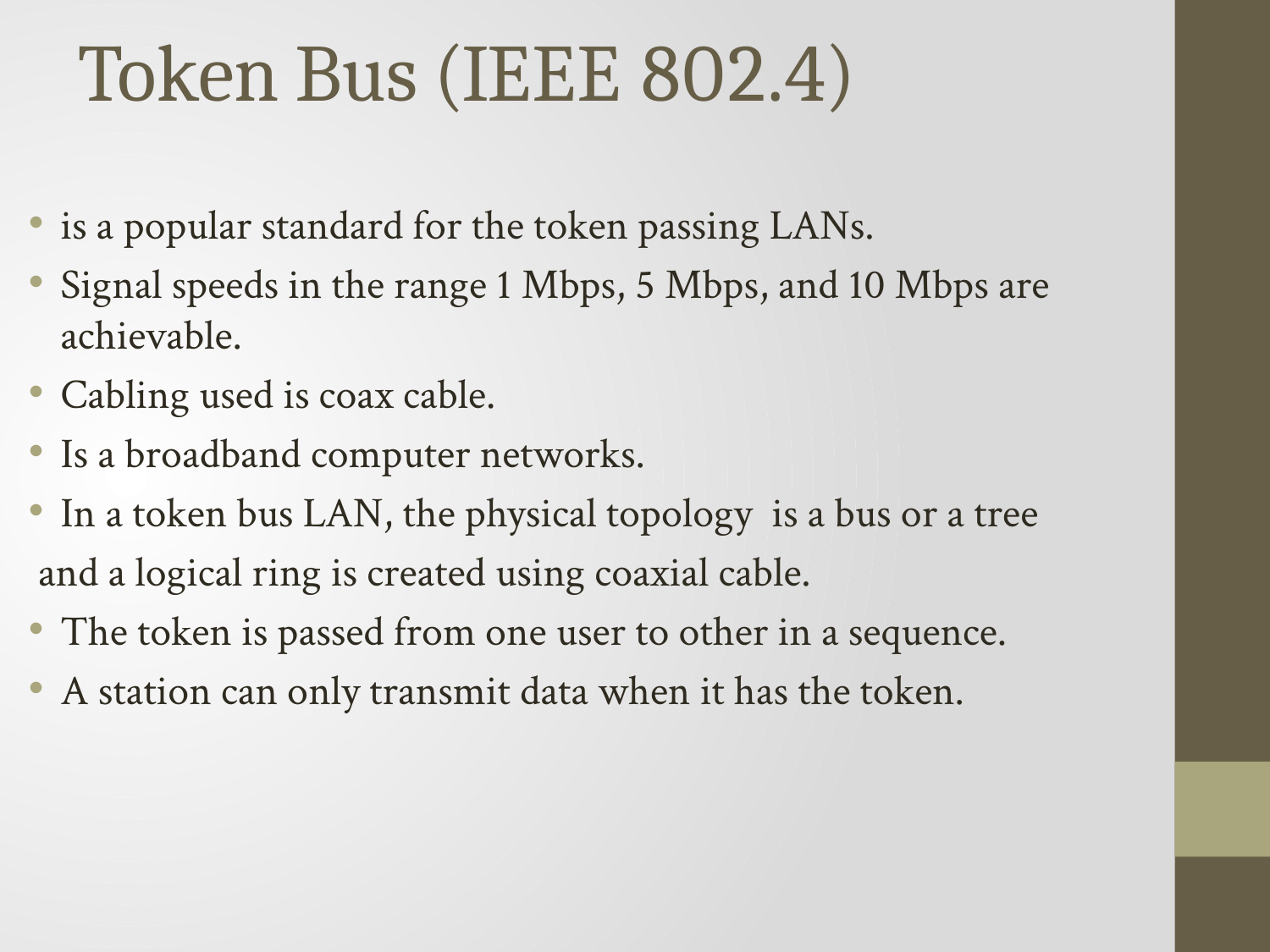

# Token Bus (IEEE 802.4)
is a popular standard for the token passing LANs.
Signal speeds in the range 1 Mbps, 5 Mbps, and 10 Mbps are achievable.
Cabling used is coax cable.
Is a broadband computer networks.
In a token bus LAN, the physical topology  is a bus or a tree
 and a logical ring is created using coaxial cable.
The token is passed from one user to other in a sequence.
A station can only transmit data when it has the token.